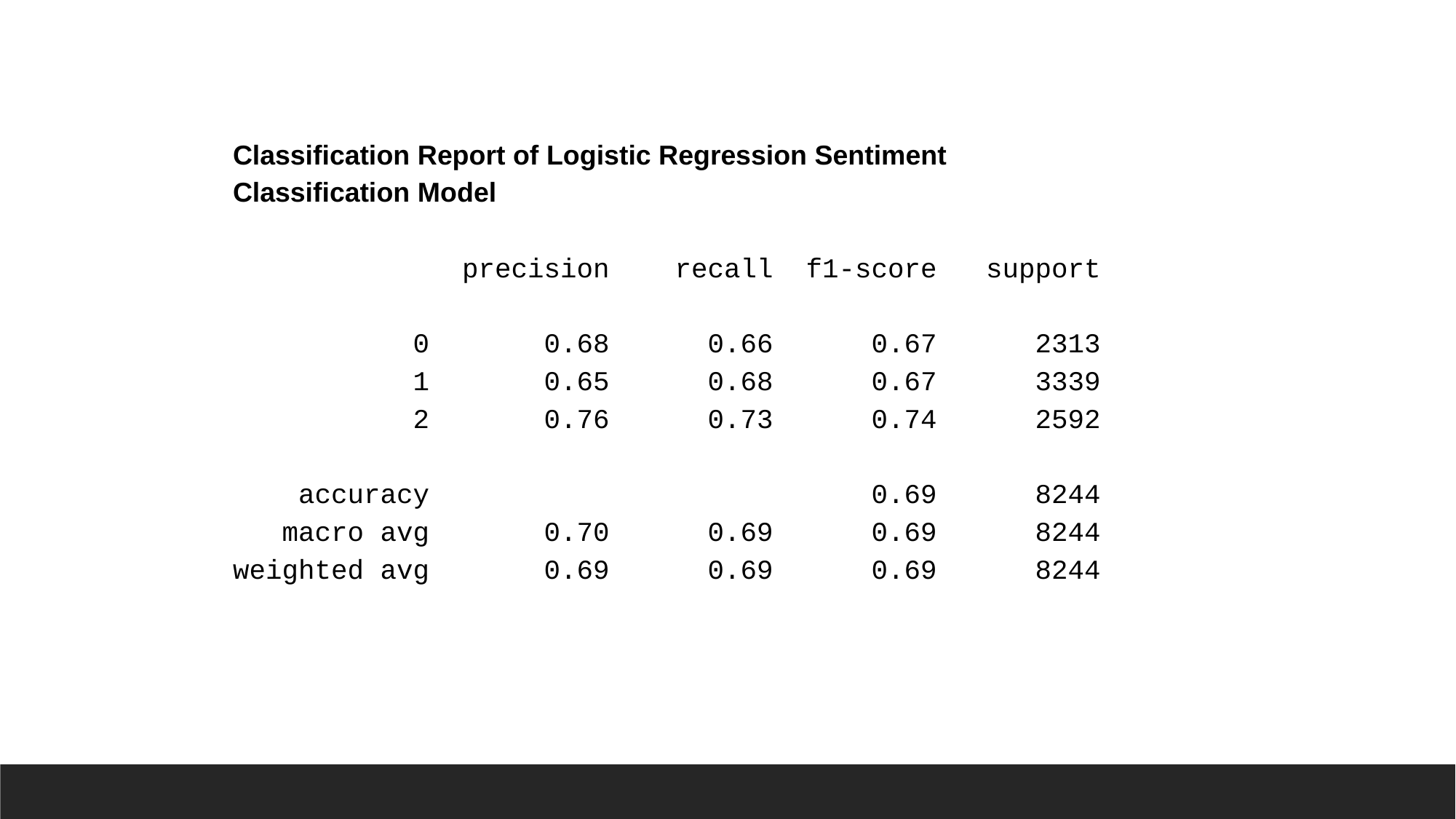

Classification Report of Logistic Regression Sentiment Classification Model

              precision    recall  f1-score   support

           0       0.68      0.66      0.67      2313
           1       0.65      0.68      0.67      3339
           2       0.76      0.73      0.74      2592

    accuracy                           0.69      8244
   macro avg       0.70      0.69      0.69      8244
weighted avg       0.69      0.69      0.69      8244